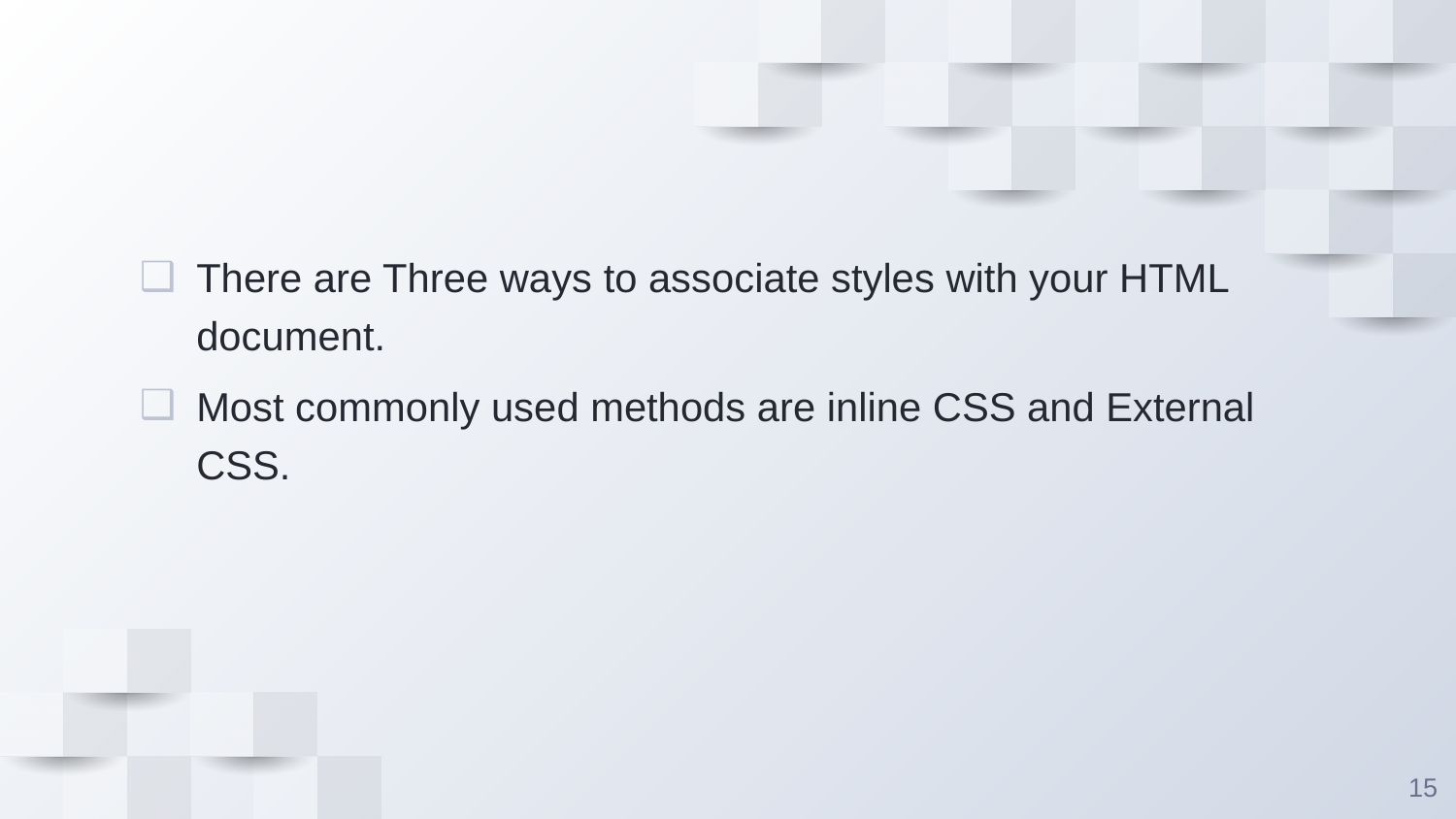

There are Three ways to associate styles with your HTML document.
Most commonly used methods are inline CSS and External CSS.

15